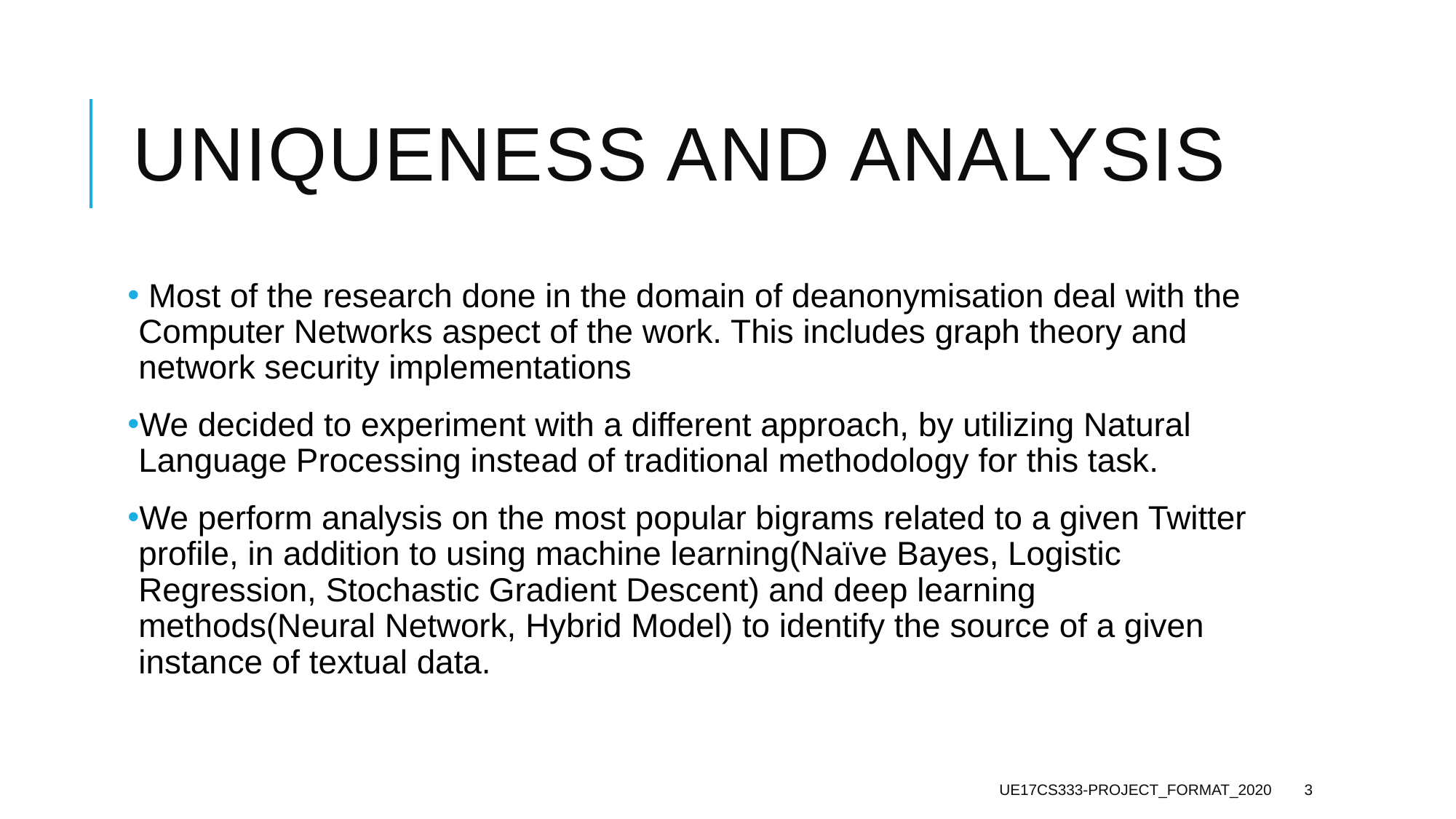

# Uniqueness and analysis
 Most of the research done in the domain of deanonymisation deal with the Computer Networks aspect of the work. This includes graph theory and network security implementations
We decided to experiment with a different approach, by utilizing Natural Language Processing instead of traditional methodology for this task.
We perform analysis on the most popular bigrams related to a given Twitter profile, in addition to using machine learning(Naïve Bayes, Logistic Regression, Stochastic Gradient Descent) and deep learning methods(Neural Network, Hybrid Model) to identify the source of a given instance of textual data.
UE17CS333-Project_Format_2020
3